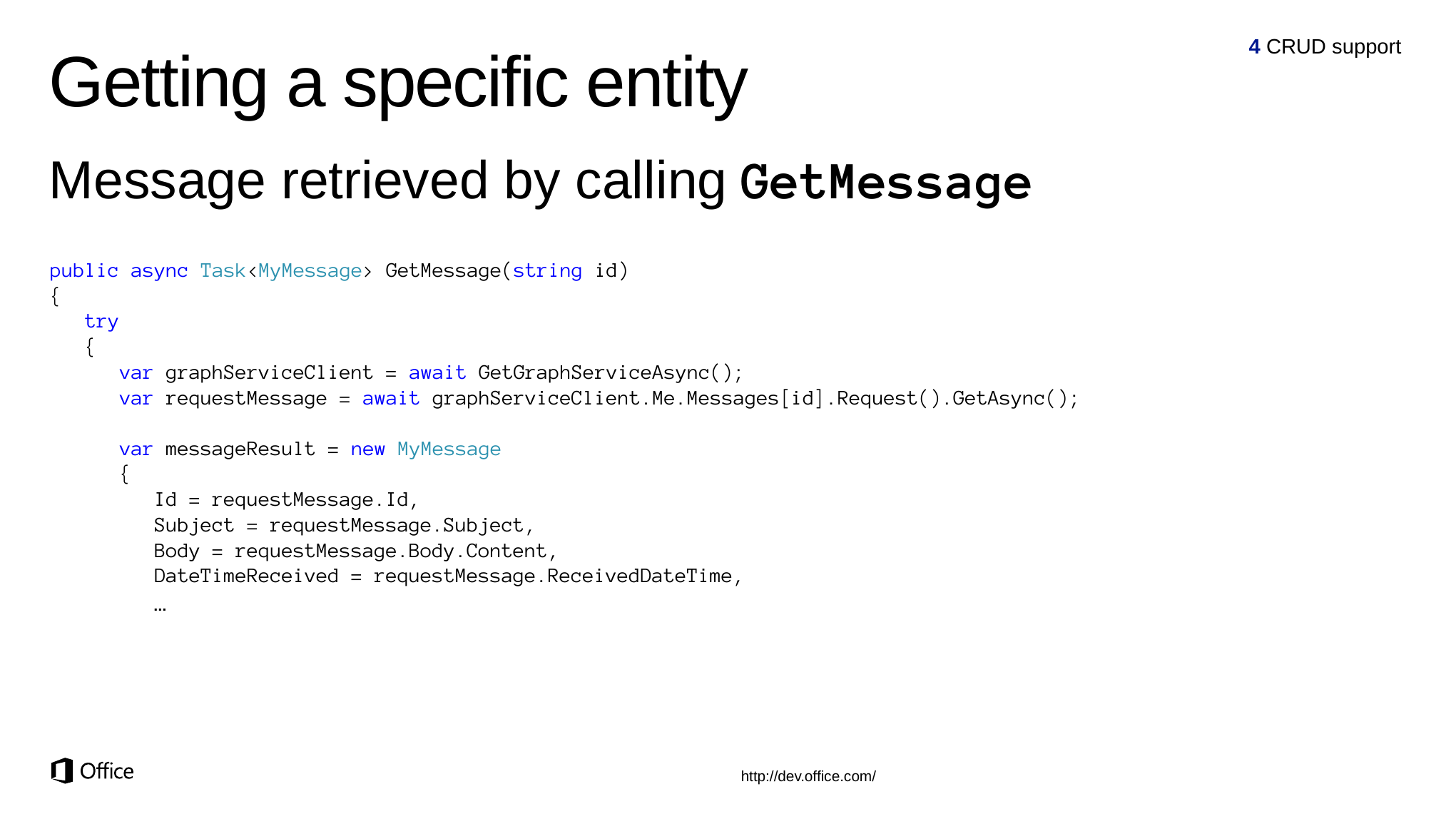

4 CRUD support

# Getting a specific entity
Message retrieved by calling GetMessage
 public async Task<MyMessage> GetMessage(string id)
 {
    try
    {
       var graphServiceClient = await GetGraphServiceAsync();
       var requestMessage = await graphServiceClient.Me.Messages[id].Request().GetAsync();

       var messageResult = new MyMessage
       {
          Id = requestMessage.Id,
          Subject = requestMessage.Subject,
          Body = requestMessage.Body.Content,
          DateTimeReceived = requestMessage.ReceivedDateTime,
          …